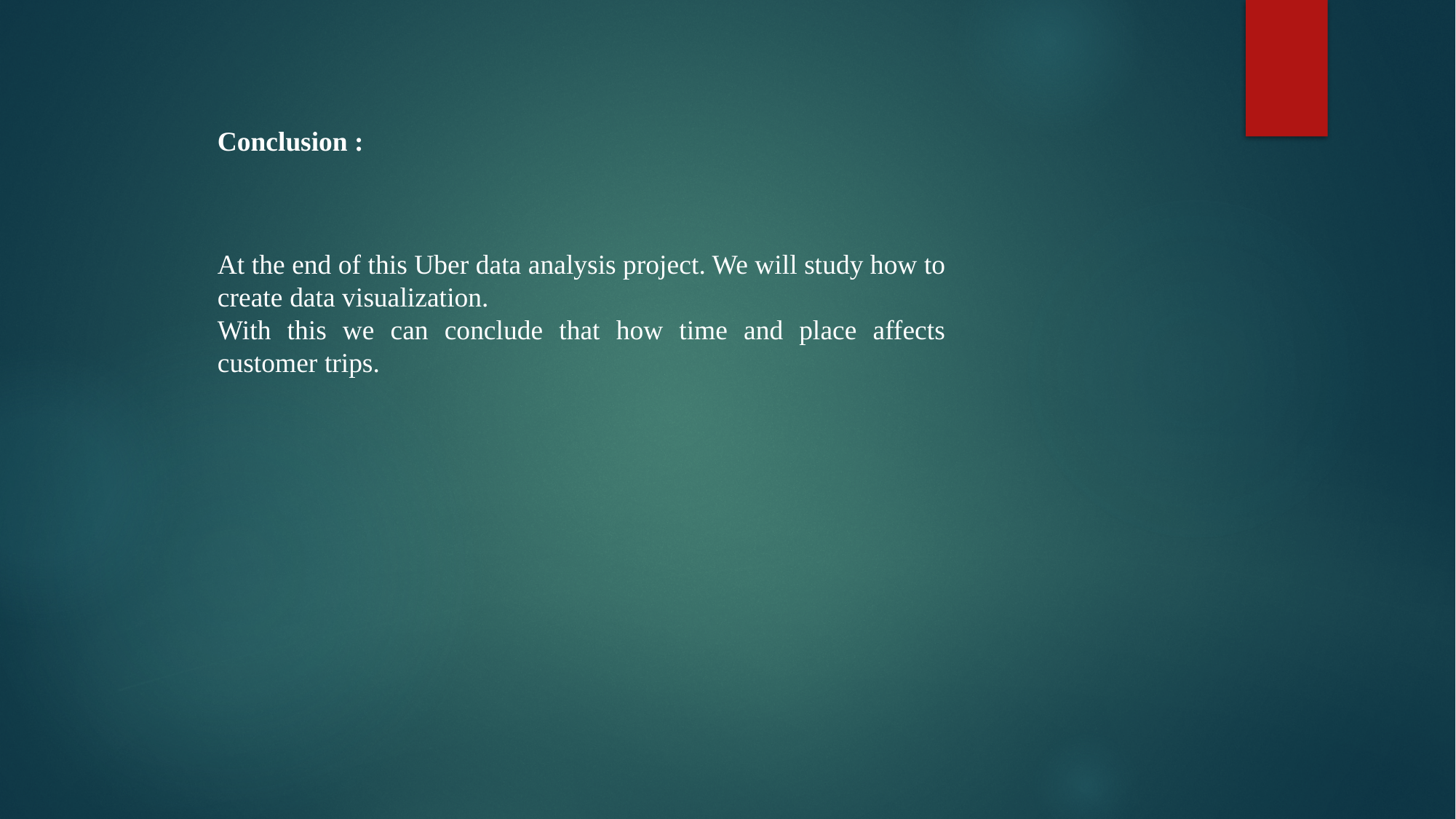

Conclusion :
At the end of this Uber data analysis project. We will study how to create data visualization.
With this we can conclude that how time and place affects customer trips.